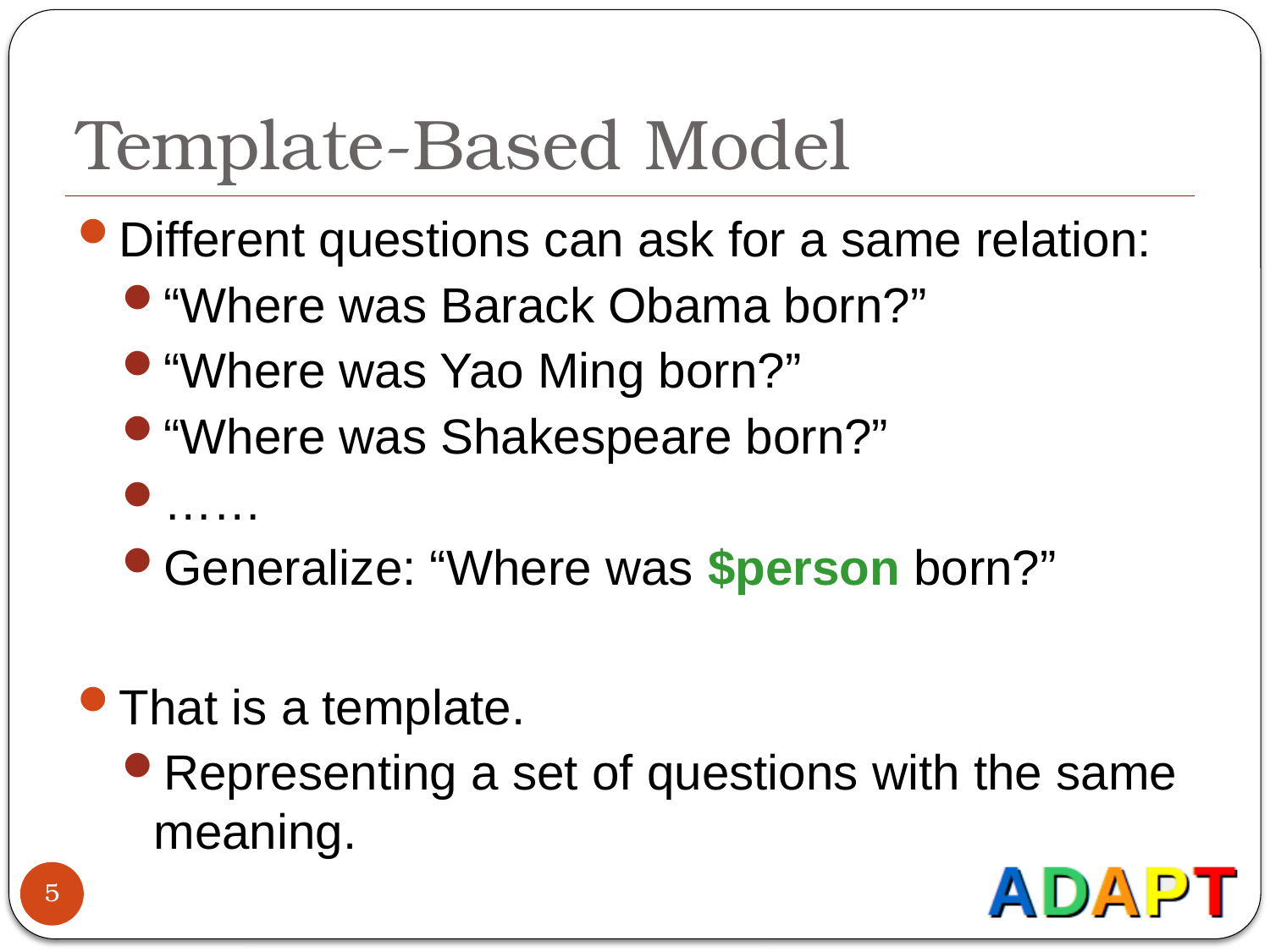

# Template-Based Model
Different questions can ask for a same relation:
“Where was Barack Obama born?”
“Where was Yao Ming born?”
“Where was Shakespeare born?”
……
Generalize: “Where was $person born?”

That is a template.
Representing a set of questions with the same meaning.
5